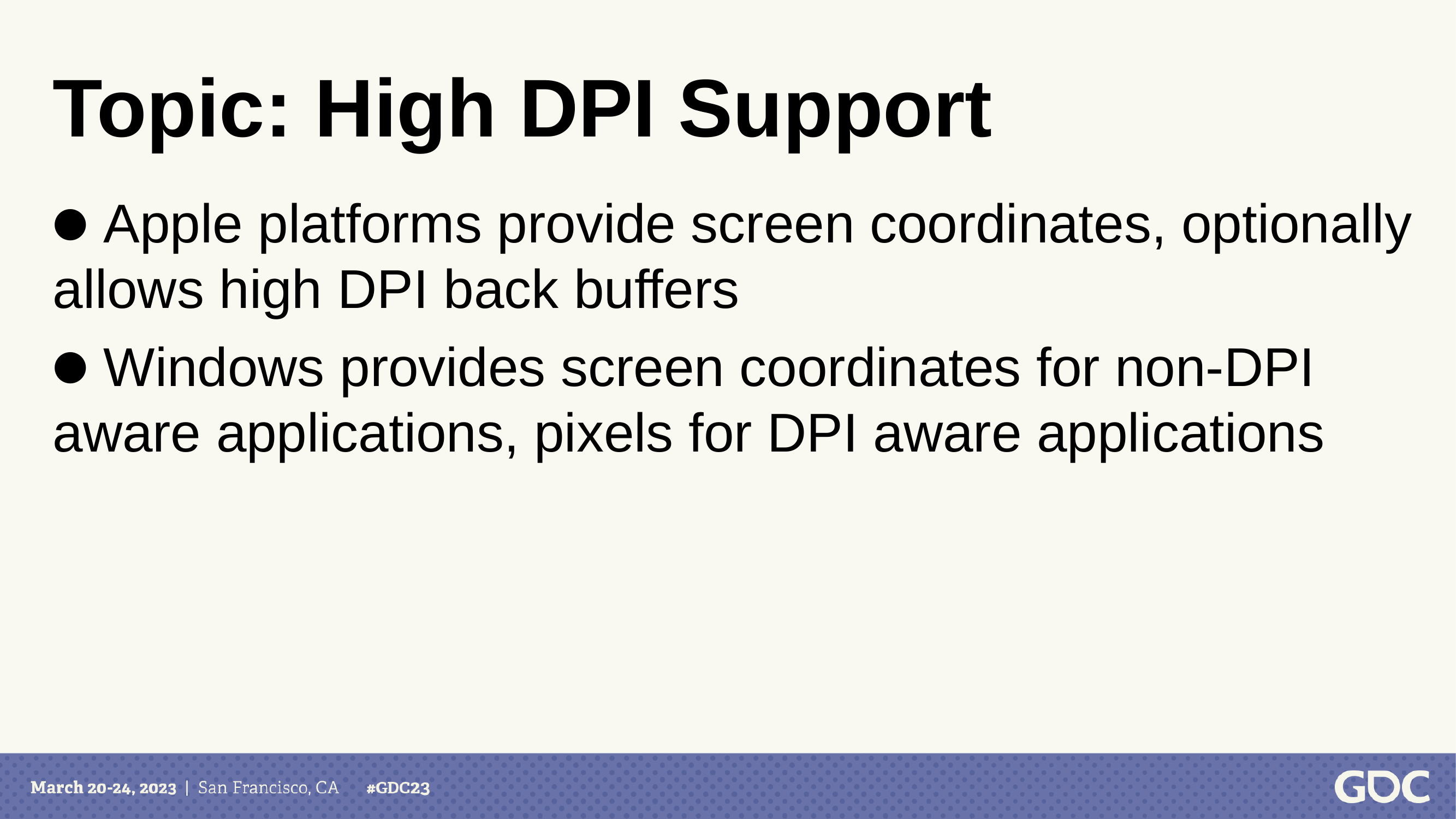

Topic: High DPI Support
 Apple platforms provide screen coordinates, optionally allows high DPI back buffers
 Windows provides screen coordinates for non-DPI aware applications, pixels for DPI aware applications